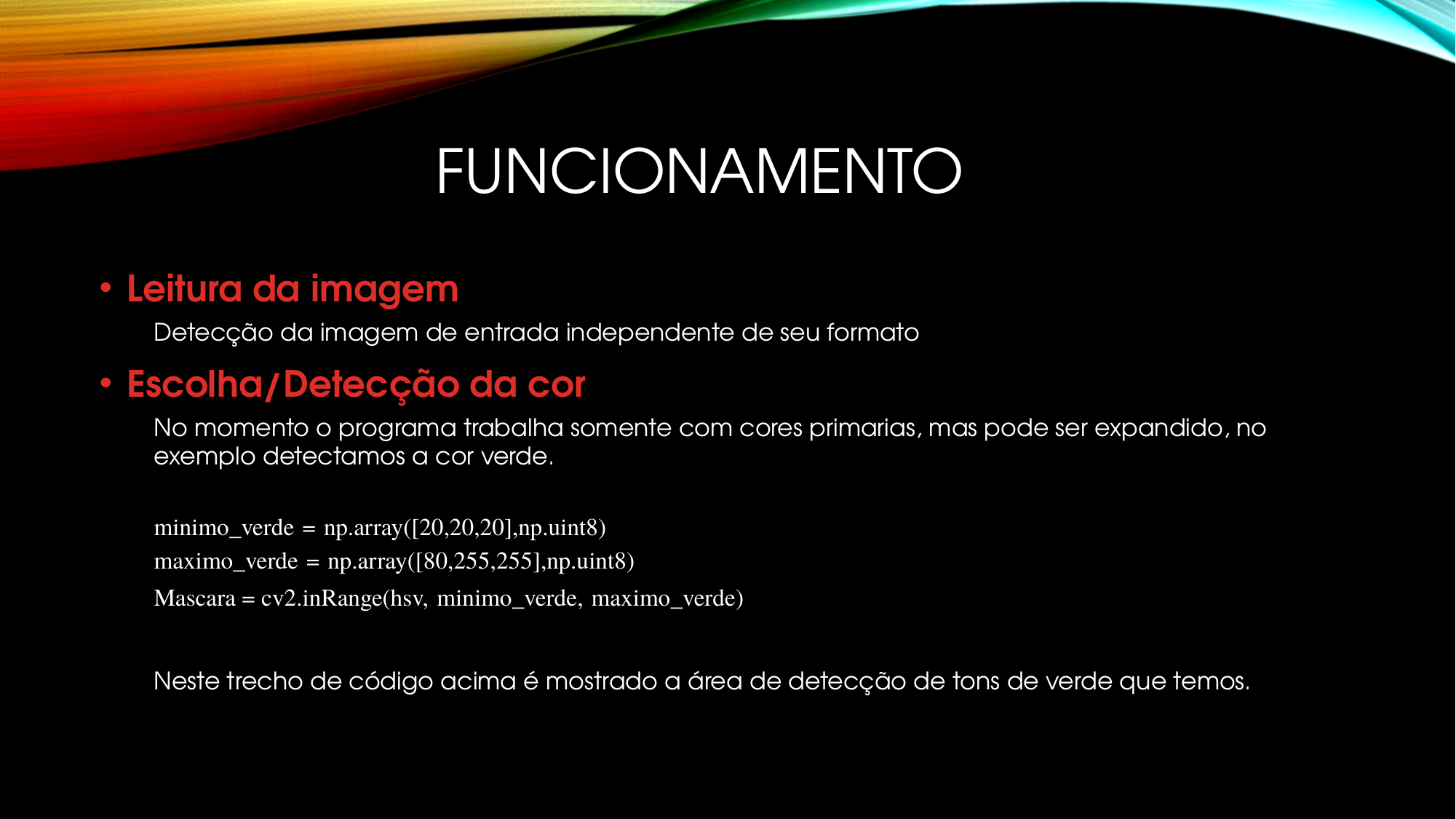

# FUNCIONAMENTO

Leitura da imagem
Detecção da imagem de entrada independente de seu formato
Escolha/Detecção da cor
No momento o programa trabalha somente com cores primarias, mas pode ser expandido, no exemplo detectamos a cor verde.

minimo_verde = np.array([20,20,20],np.uint8)
maximo_verde = np.array([80,255,255],np.uint8)
Mascara = cv2.inRange(hsv, minimo_verde, maximo_verde)

Neste trecho de código acima é mostrado a área de detecção de tons de verde que temos.